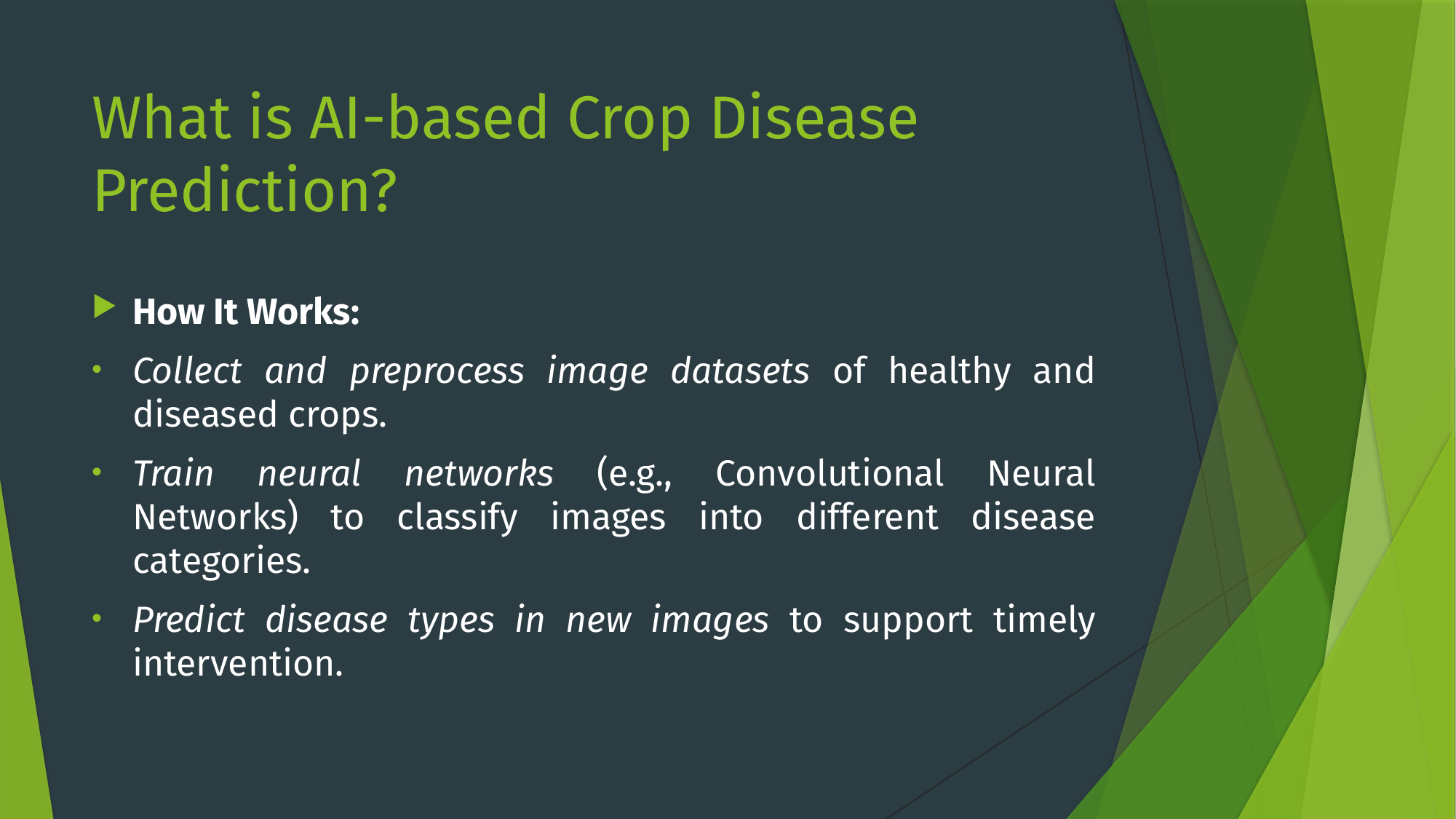

# What is AI-based Crop Disease Prediction?
How It Works:
Collect and preprocess image datasets of healthy and diseased crops.
Train neural networks (e.g., Convolutional Neural Networks) to classify images into different disease categories.
Predict disease types in new images to support timely intervention.